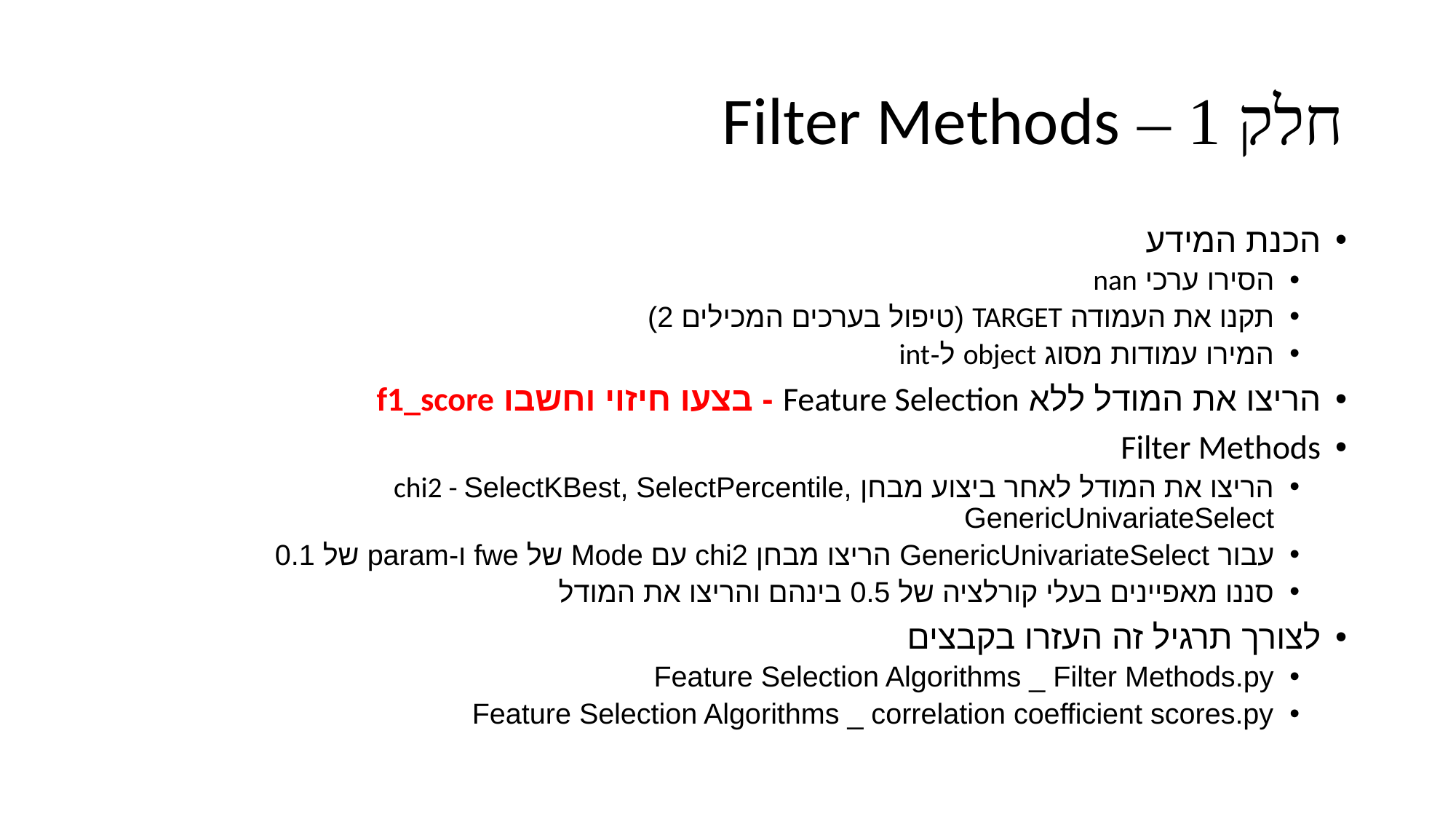

# חלק 1 – Filter Methods
הכנת המידע
הסירו ערכי nan
תקנו את העמודה TARGET (טיפול בערכים המכילים 2)
המירו עמודות מסוג object ל-int
הריצו את המודל ללא Feature Selection - בצעו חיזוי וחשבו f1_score
Filter Methods
הריצו את המודל לאחר ביצוע מבחן chi2 - SelectKBest, SelectPercentile, GenericUnivariateSelect
עבור GenericUnivariateSelect הריצו מבחן chi2 עם Mode של fwe ו-param של 0.1
סננו מאפיינים בעלי קורלציה של 0.5 בינהם והריצו את המודל
לצורך תרגיל זה העזרו בקבצים
Feature Selection Algorithms _ Filter Methods.py
Feature Selection Algorithms _ correlation coefficient scores.py